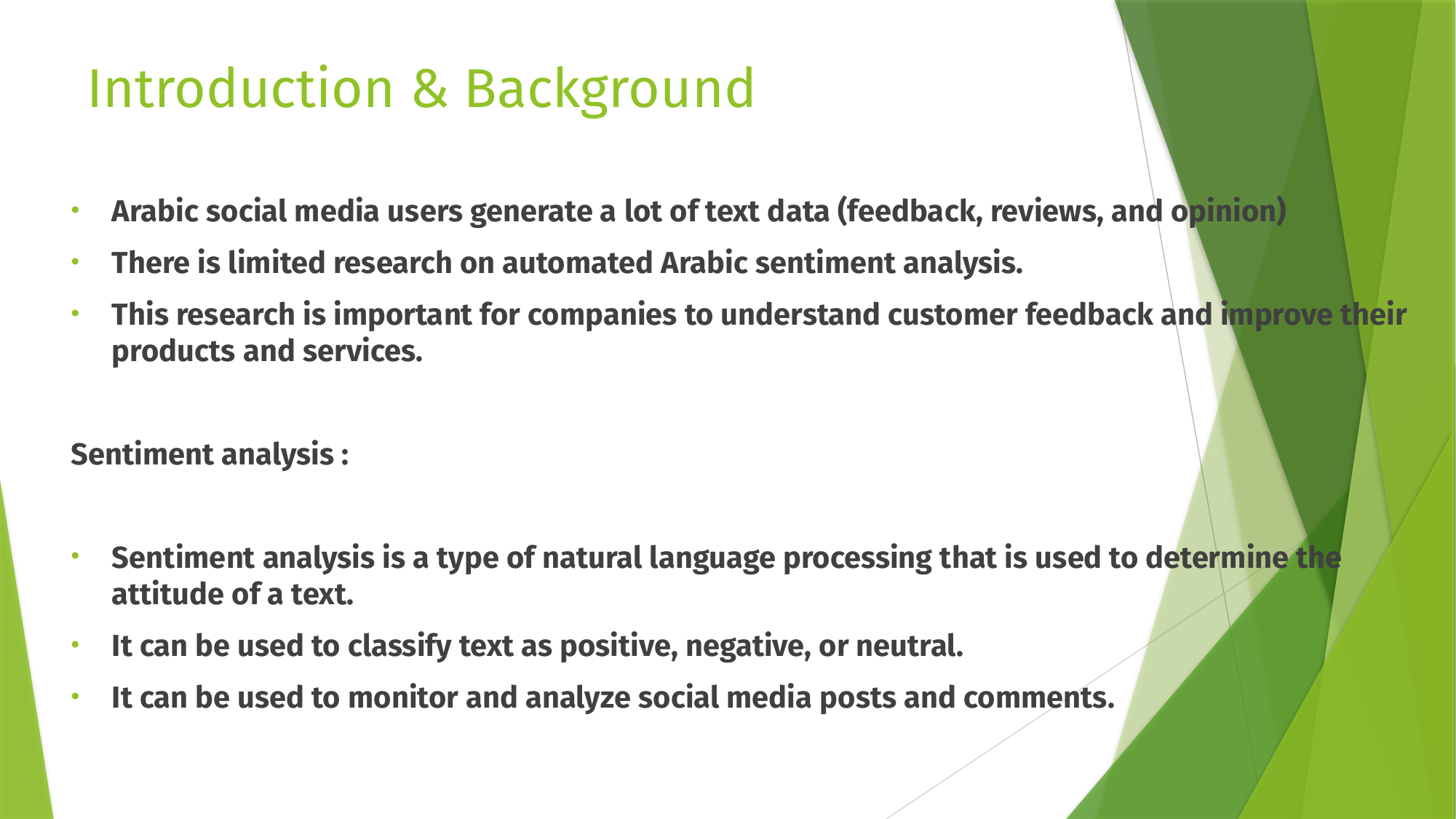

# Introduction & Background
Arabic social media users generate a lot of text data (feedback, reviews, and opinion)
There is limited research on automated Arabic sentiment analysis.
This research is important for companies to understand customer feedback and improve their products and services.

Sentiment analysis :

Sentiment analysis is a type of natural language processing that is used to determine the attitude of a text.
It can be used to classify text as positive, negative, or neutral.
It can be used to monitor and analyze social media posts and comments.